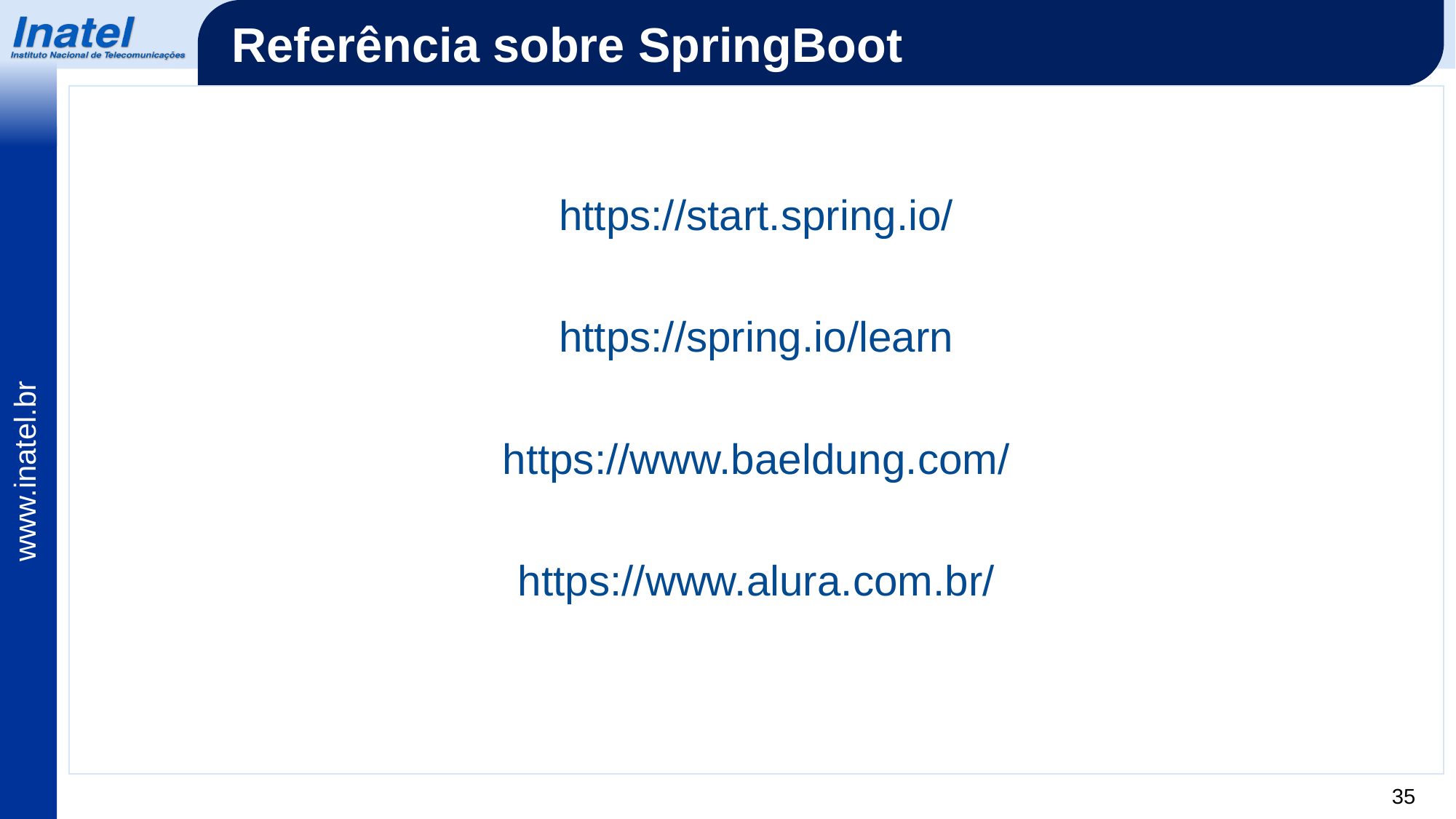

Referência sobre SpringBoot
https://start.spring.io/

https://spring.io/learn

https://www.baeldung.com/

https://www.alura.com.br/